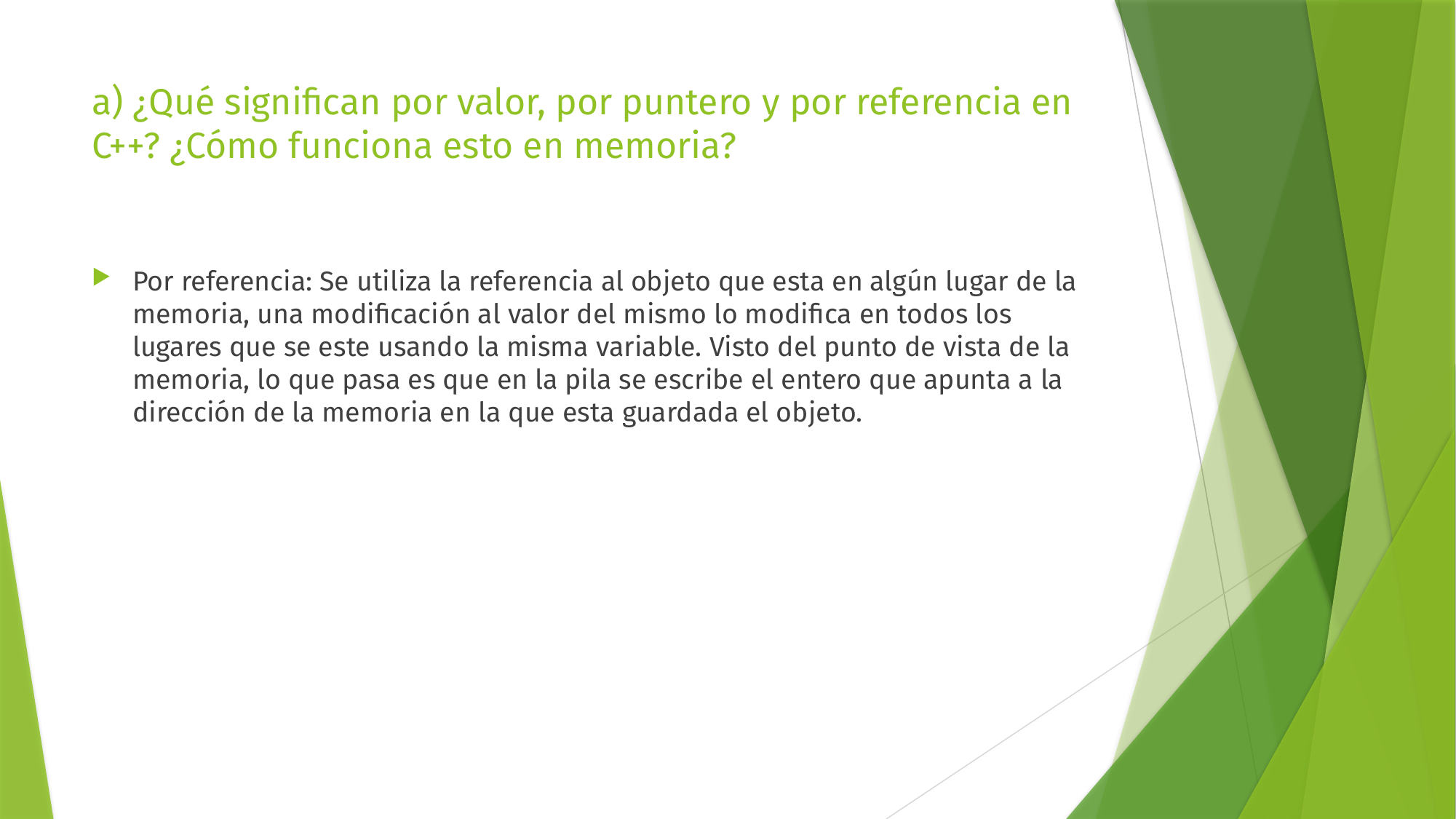

# a) ¿Qué signiﬁcan por valor, por puntero y por referencia en C++? ¿Cómo funciona esto en memoria?
Por referencia: Se utiliza la referencia al objeto que esta en algún lugar de la memoria, una modificación al valor del mismo lo modifica en todos los lugares que se este usando la misma variable. Visto del punto de vista de la memoria, lo que pasa es que en la pila se escribe el entero que apunta a la dirección de la memoria en la que esta guardada el objeto.